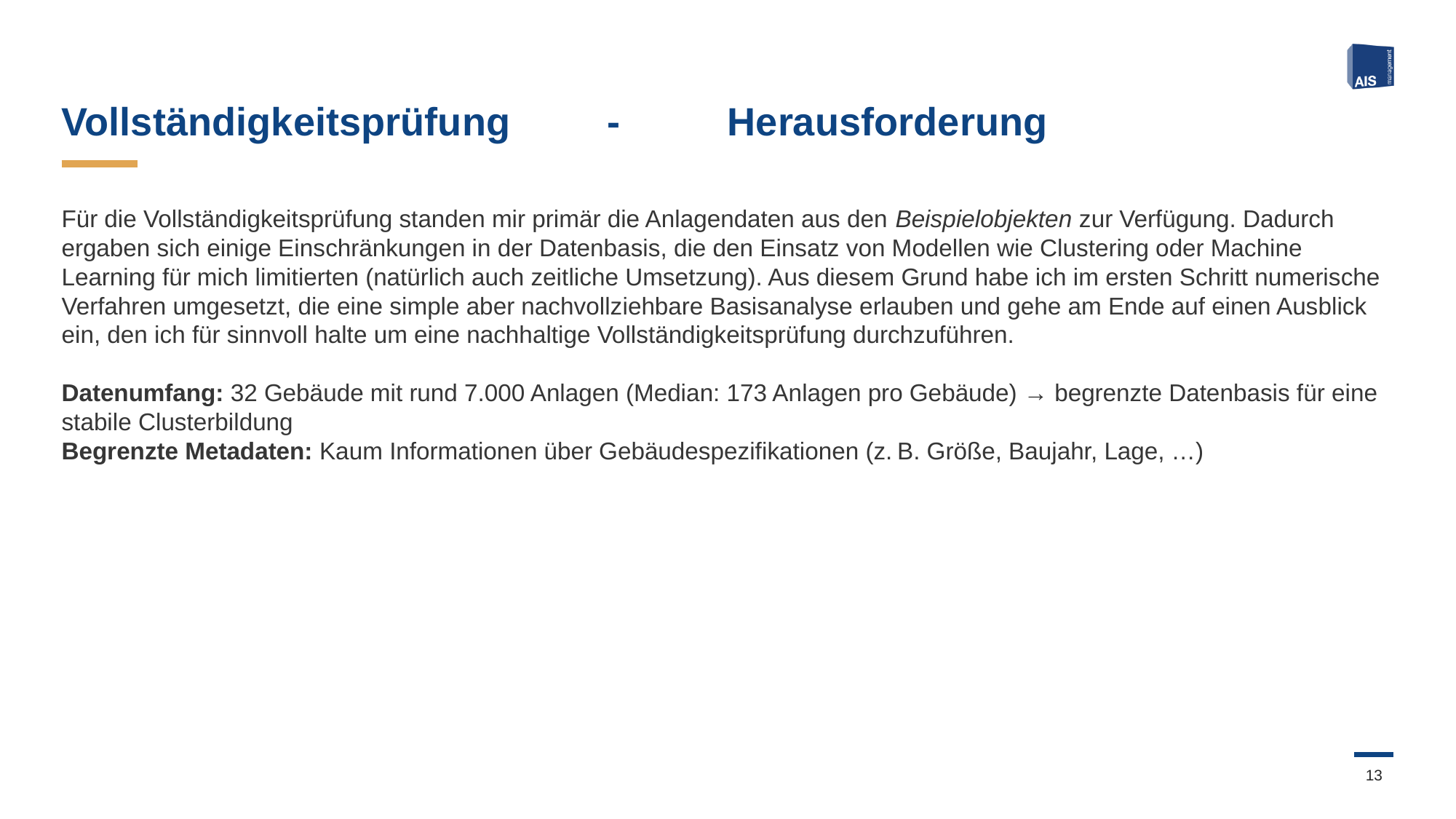

# Vollständigkeitsprüfung	-	 Herausforderung
Für die Vollständigkeitsprüfung standen mir primär die Anlagendaten aus den Beispielobjekten zur Verfügung. Dadurch ergaben sich einige Einschränkungen in der Datenbasis, die den Einsatz von Modellen wie Clustering oder Machine Learning für mich limitierten (natürlich auch zeitliche Umsetzung). Aus diesem Grund habe ich im ersten Schritt numerische Verfahren umgesetzt, die eine simple aber nachvollziehbare Basisanalyse erlauben und gehe am Ende auf einen Ausblick ein, den ich für sinnvoll halte um eine nachhaltige Vollständigkeitsprüfung durchzuführen.

Datenumfang: 32 Gebäude mit rund 7.000 Anlagen (Median: 173 Anlagen pro Gebäude) → begrenzte Datenbasis für eine stabile Clusterbildung
Begrenzte Metadaten: Kaum Informationen über Gebäudespezifikationen (z. B. Größe, Baujahr, Lage, …)